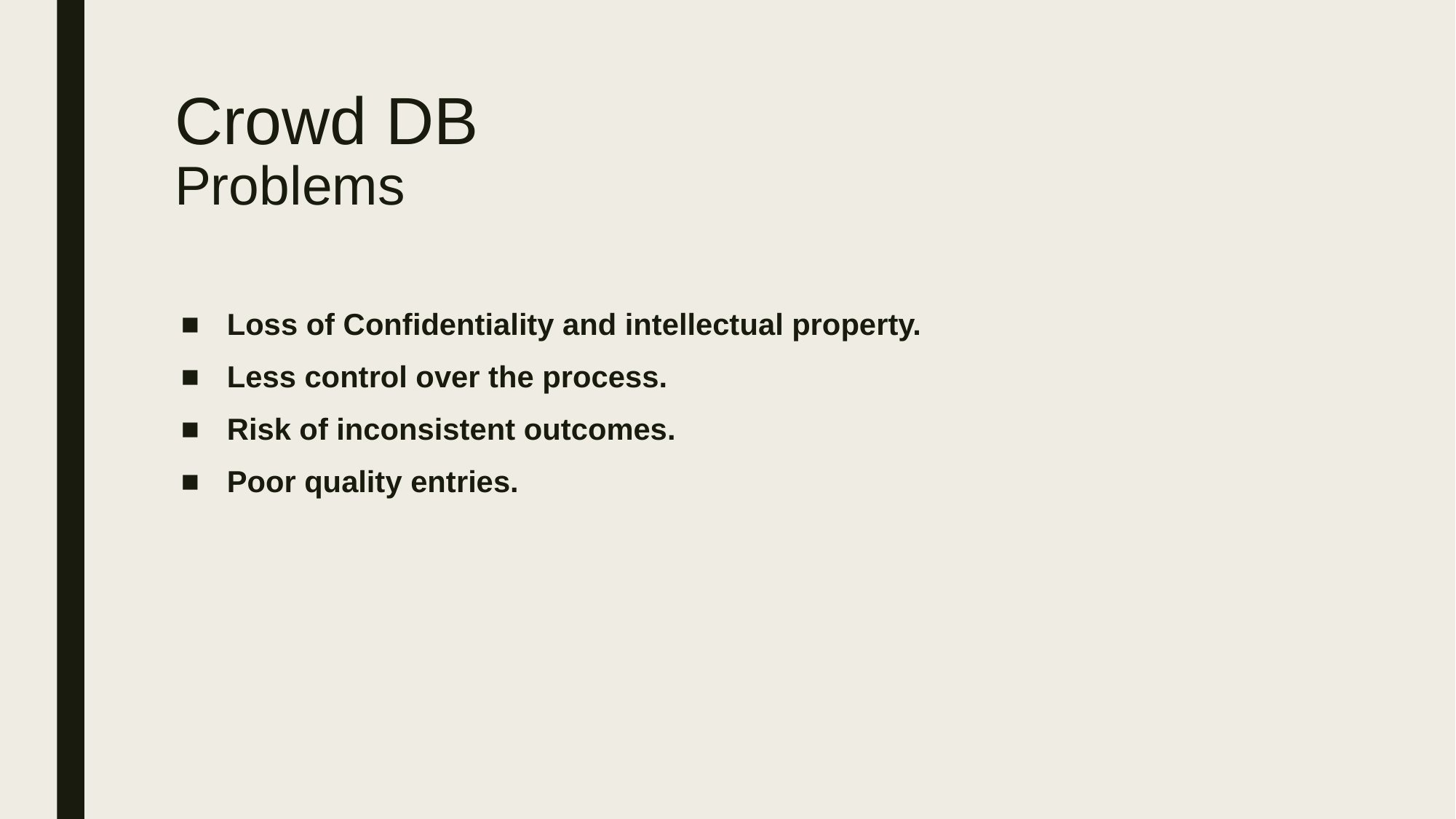

# Crowd DB Problems
Loss of Confidentiality and intellectual property.
Less control over the process.
Risk of inconsistent outcomes.
Poor quality entries.